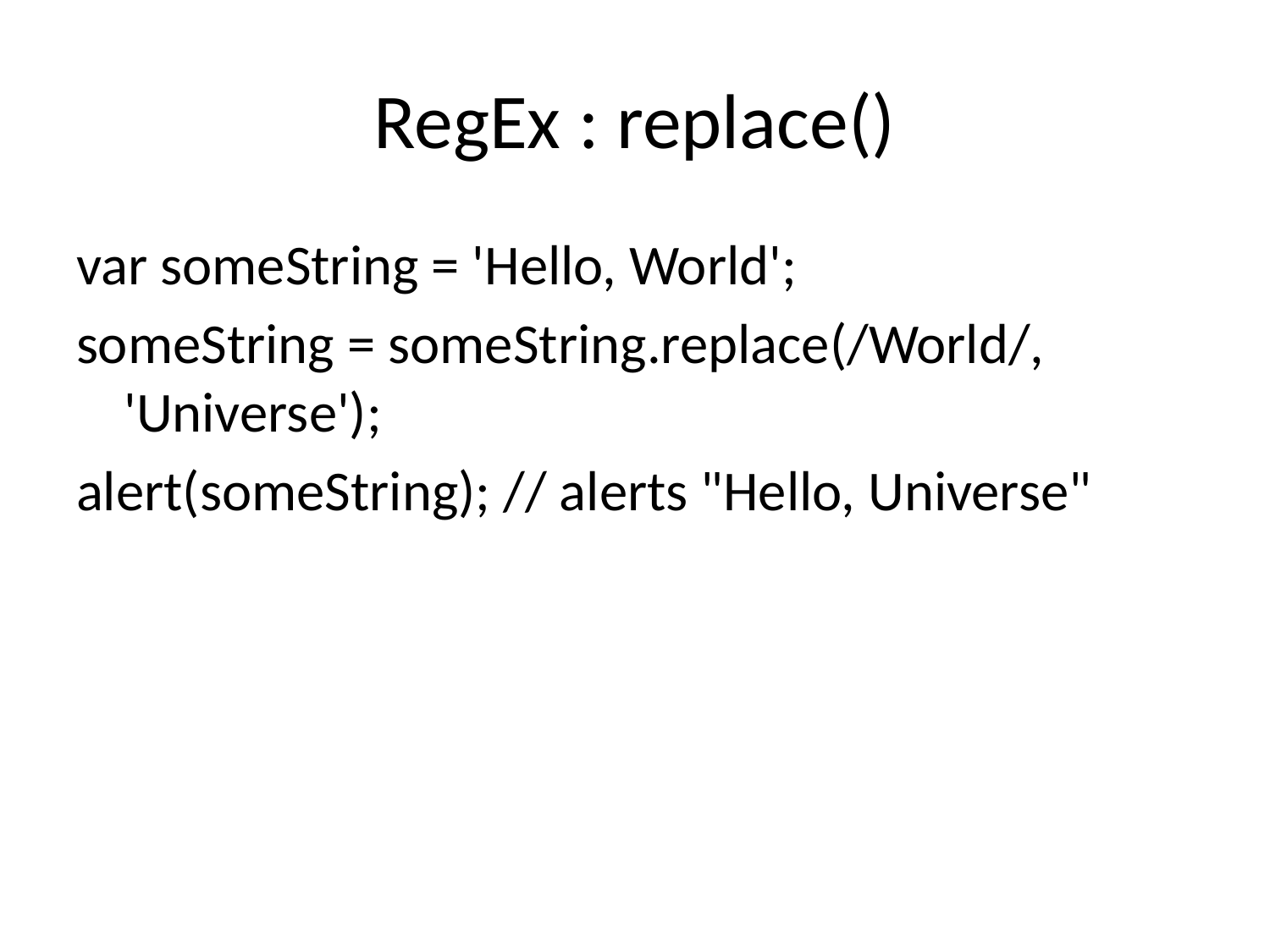

# RegEx : replace()
var someString = 'Hello, World';
someString = someString.replace(/World/, 'Universe');
alert(someString); // alerts "Hello, Universe"